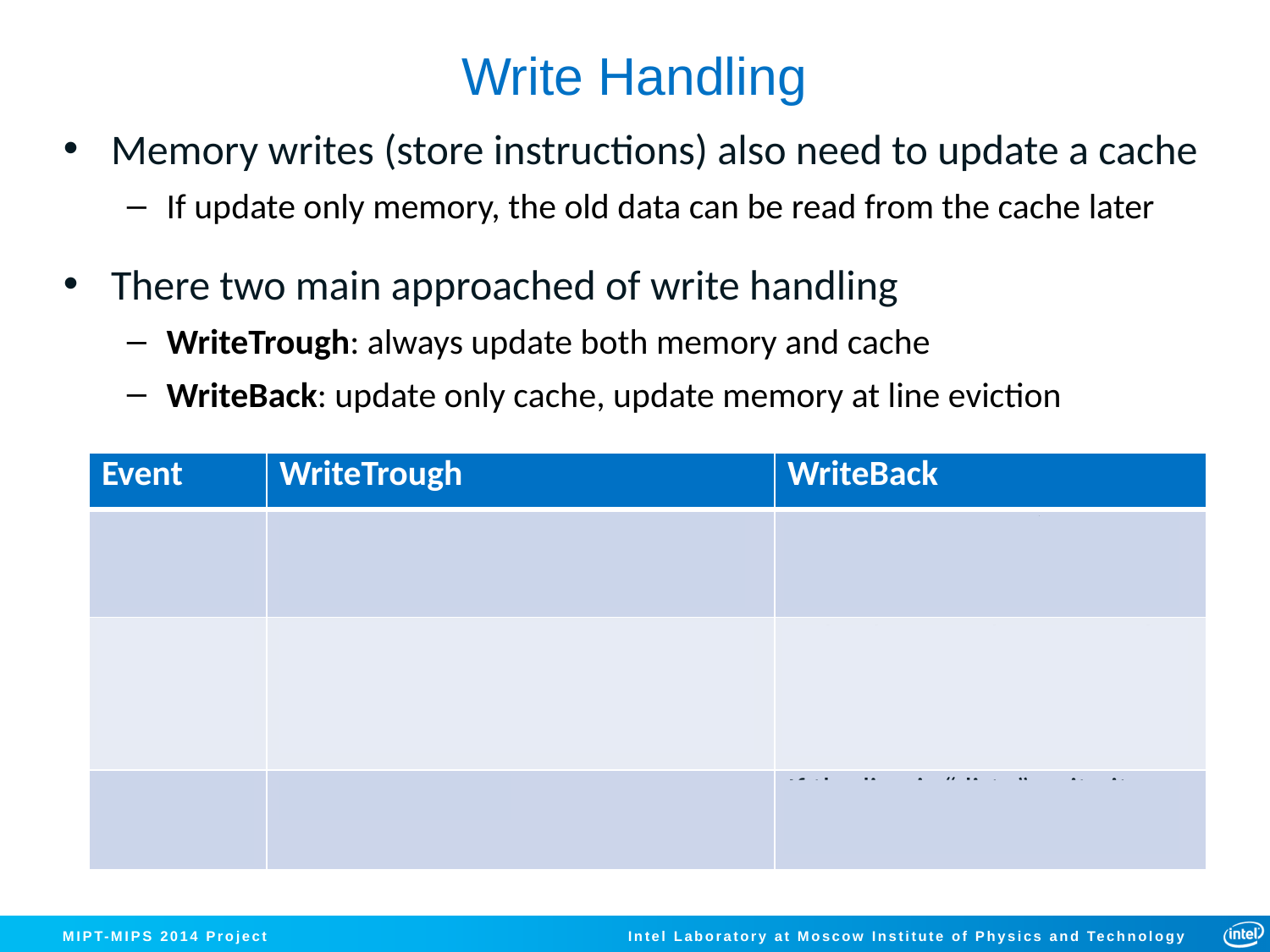

# Write Handling
Memory writes (store instructions) also need to update a cache
If update only memory, the old data can be read from the cache later
There two main approached of write handling
WriteTrough: always update both memory and cache
WriteBack: update only cache, update memory at line eviction
| Event | WriteTrough | WriteBack |
| --- | --- | --- |
| Write hits cache | Update memory and cache | Update only cache (make line “dirty”) |
| Write misses cache | Option 1: Upload missing line into cache, update memory and cache Option 2: Update only memory | Upload missing line into cache, update only cache (make the line “dirty) |
| A line is evicted | Do nothing | If the line is “dirty” write it back into memory |
| Event | WriteTrough | WriteBack |
| --- | --- | --- |
|  |  |  |
|  |  |  |
|  |  |  |